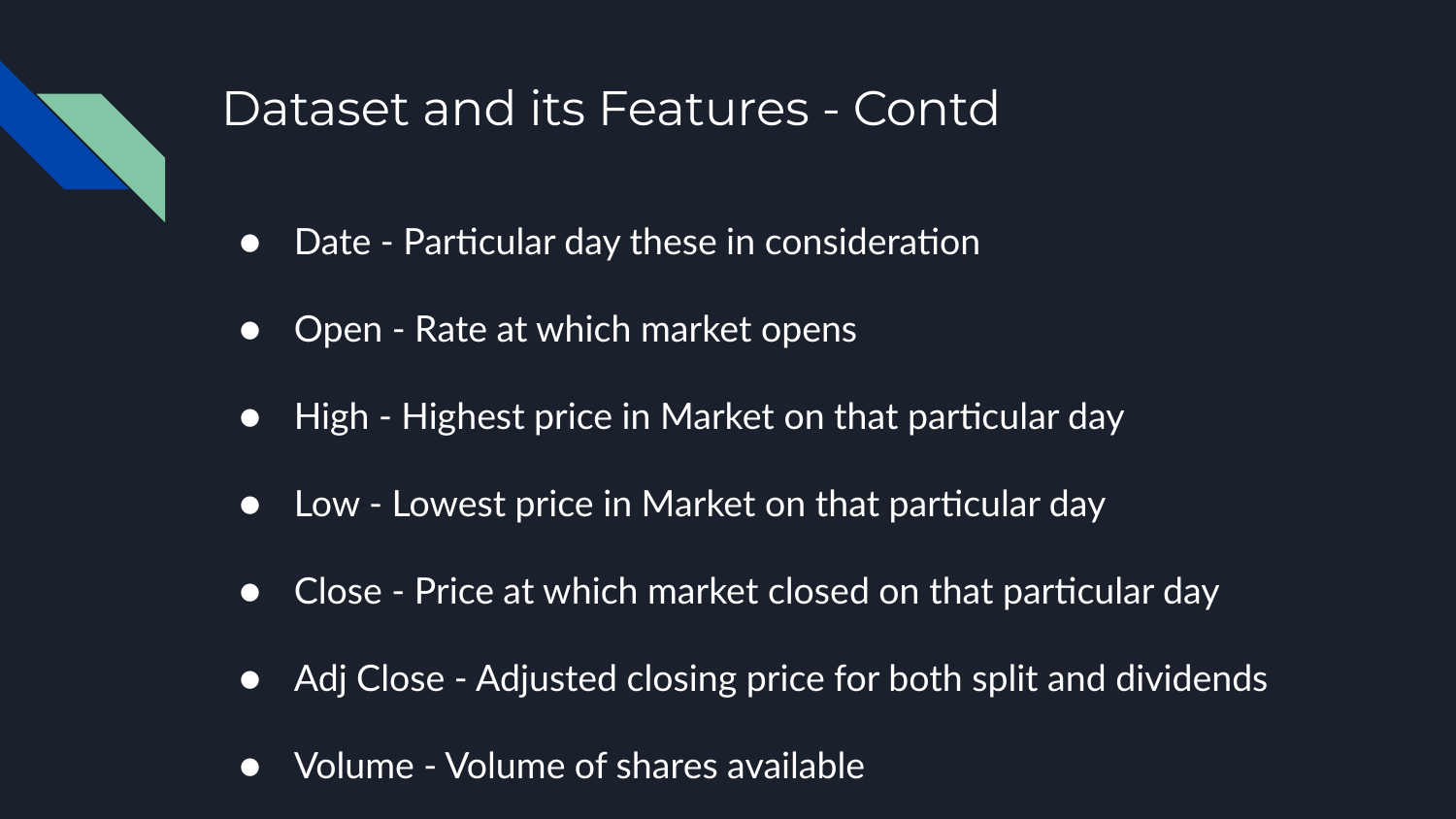

# Dataset and its Features - Contd

Date - Particular day these in consideration
Open - Rate at which market opens
High - Highest price in Market on that particular day
Low - Lowest price in Market on that particular day
Close - Price at which market closed on that particular day
Adj Close - Adjusted closing price for both split and dividends
Volume - Volume of shares available